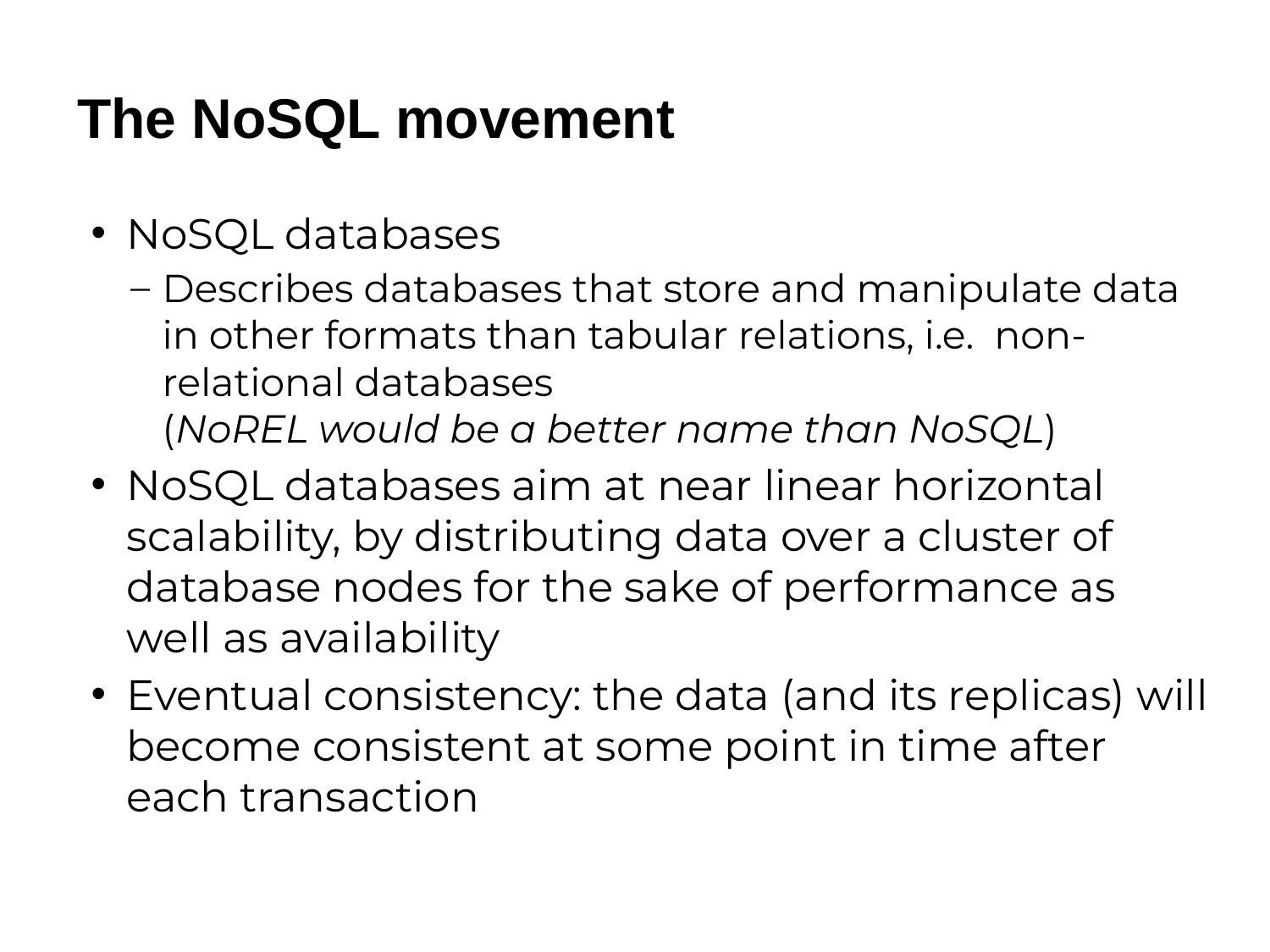

7
# The NoSQL movement
NoSQL databases
Describes databases that store and manipulate data in other formats than tabular relations, i.e.  non-relational databases
(NoREL would be a better name than NoSQL)
NoSQL databases aim at near linear horizontal scalability, by distributing data over a cluster of database nodes for the sake of performance as well as availability
Eventual consistency: the data (and its replicas) will become consistent at some point in time after each transaction